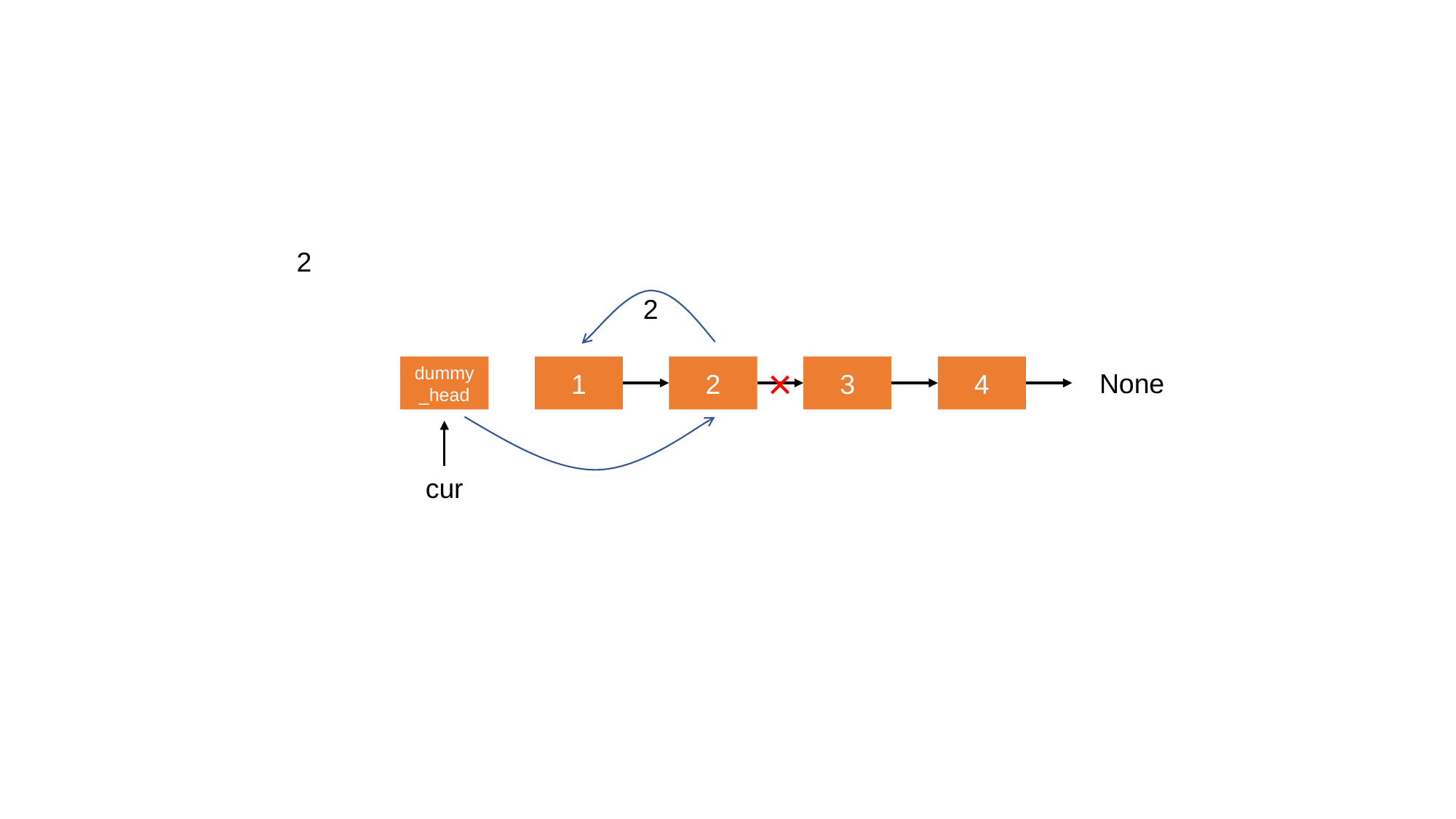

2
2

×
dummy_head
1
2
3
4
None

cur